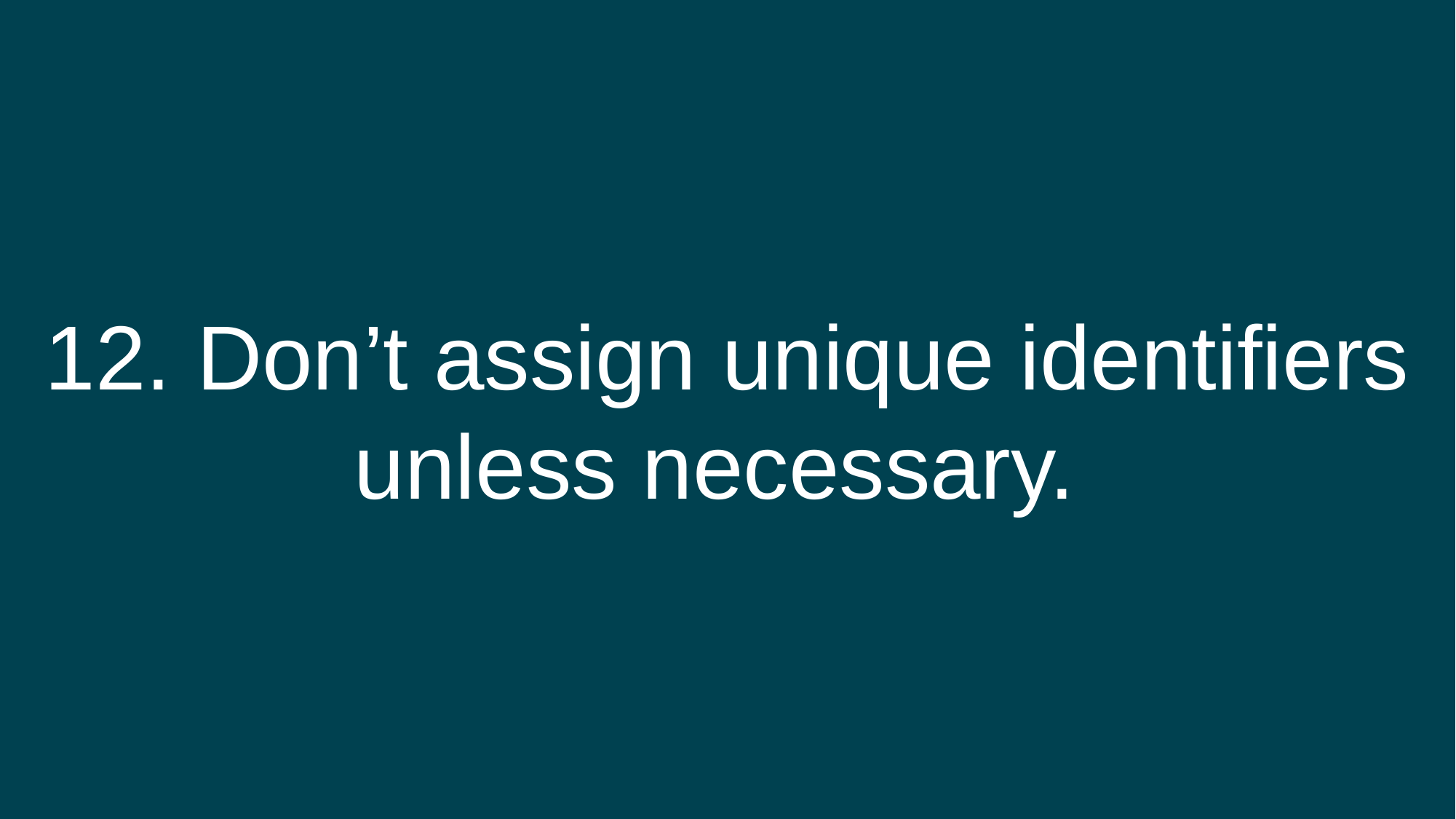

12. Don’t assign unique identifiers unless necessary.